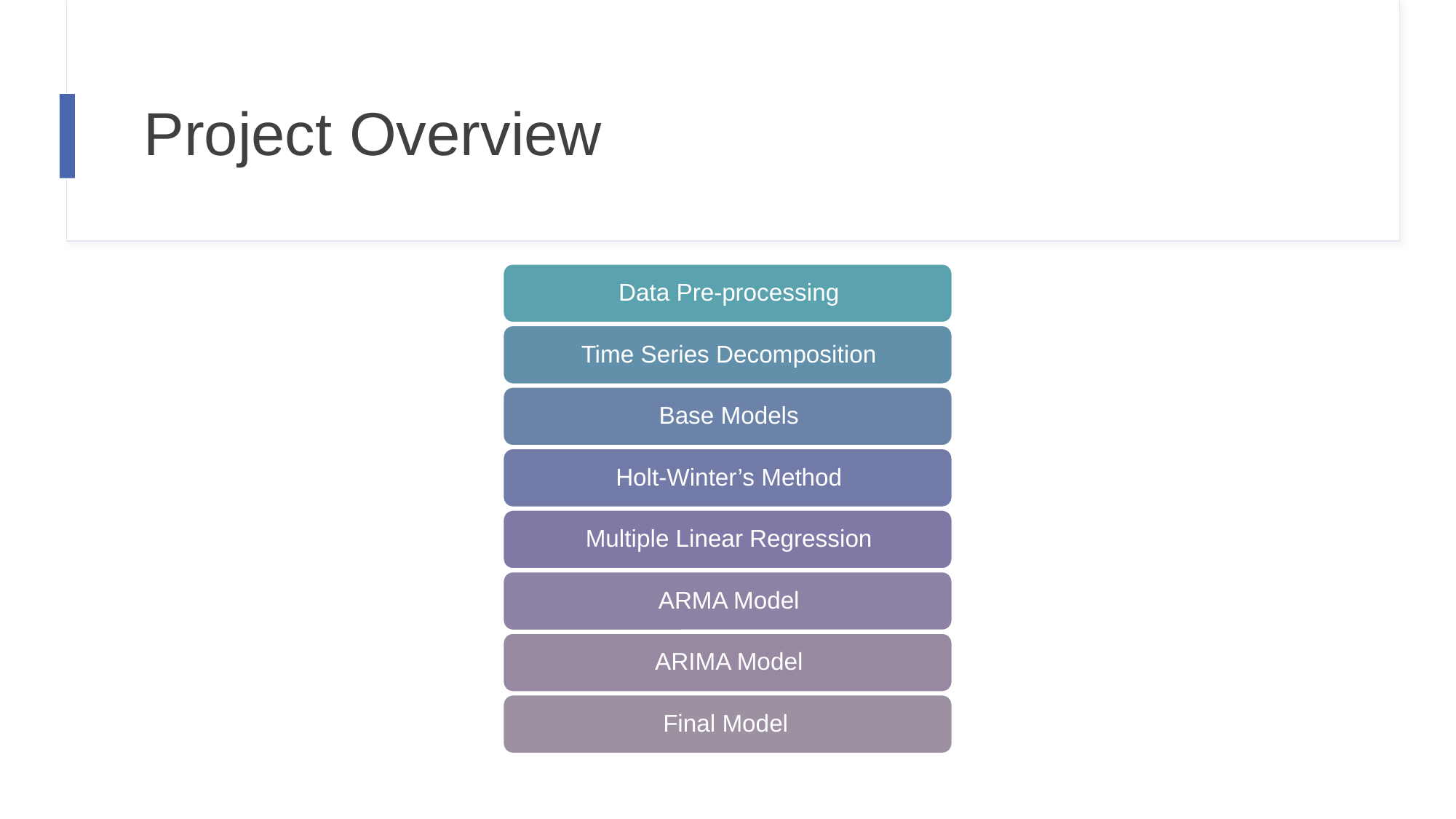

# Project Overview
Data Pre-processing
Time Series Decomposition
Base Models
Holt-Winter’s Method
Multiple Linear Regression
ARMA Model
ARIMA Model
Final Model